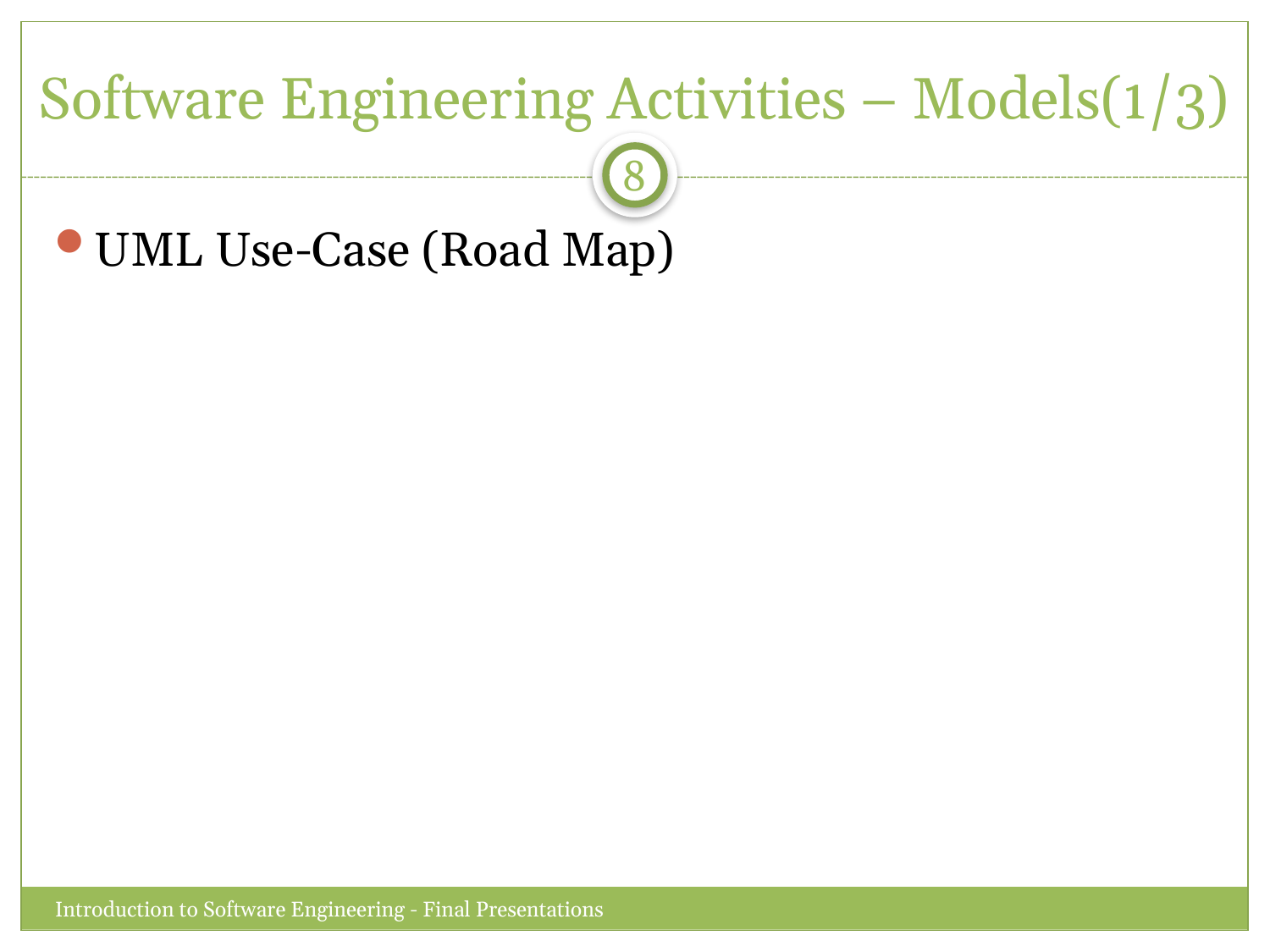

Software Engineering Activities – Models(1/3)
8
UML Use-Case (Road Map)

Introduction to Software Engineering - Final Presentations